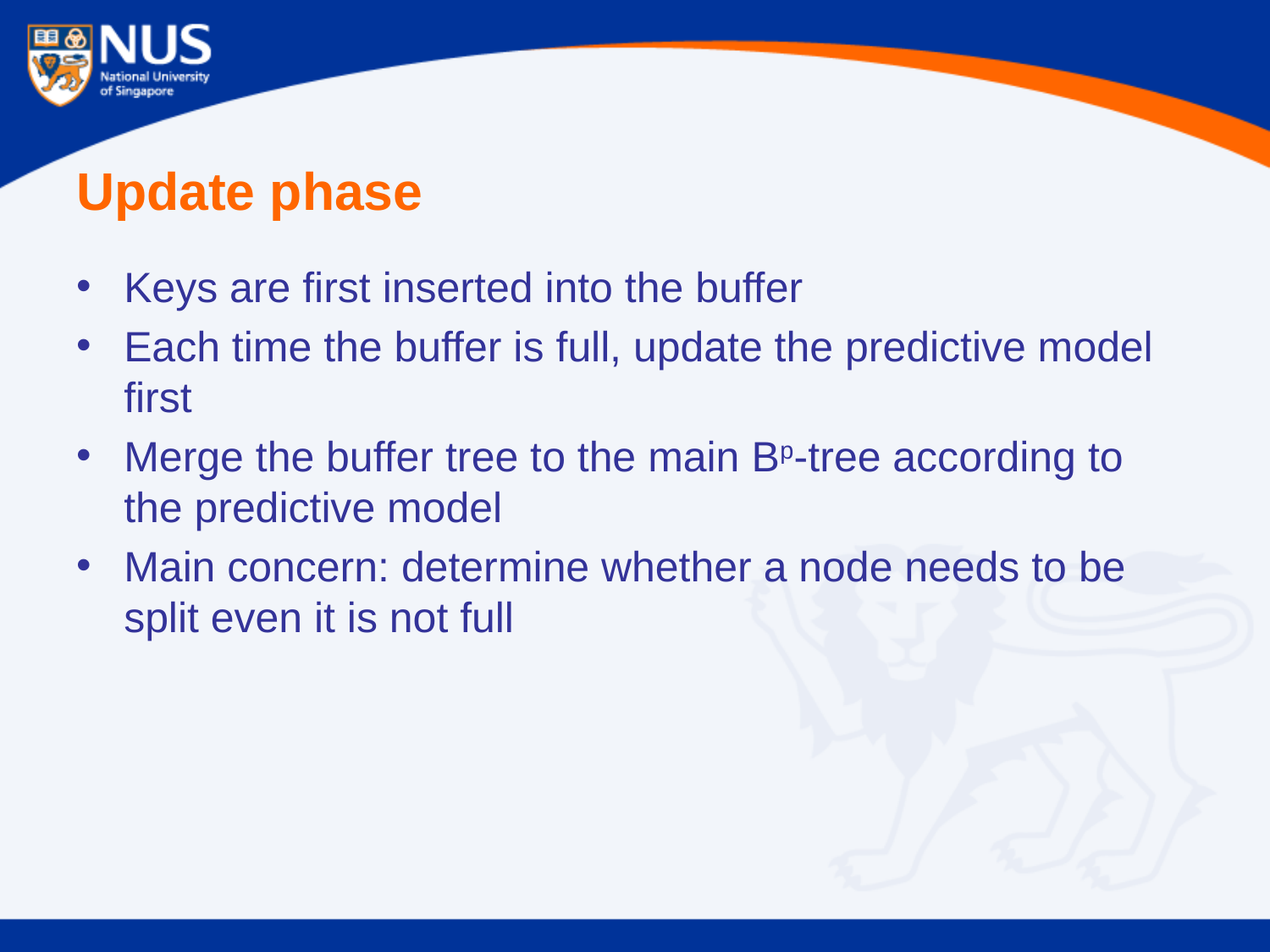

# Update phase
Keys are first inserted into the buffer
Each time the buffer is full, update the predictive model first
Merge the buffer tree to the main Bp-tree according to the predictive model
Main concern: determine whether a node needs to be split even it is not full